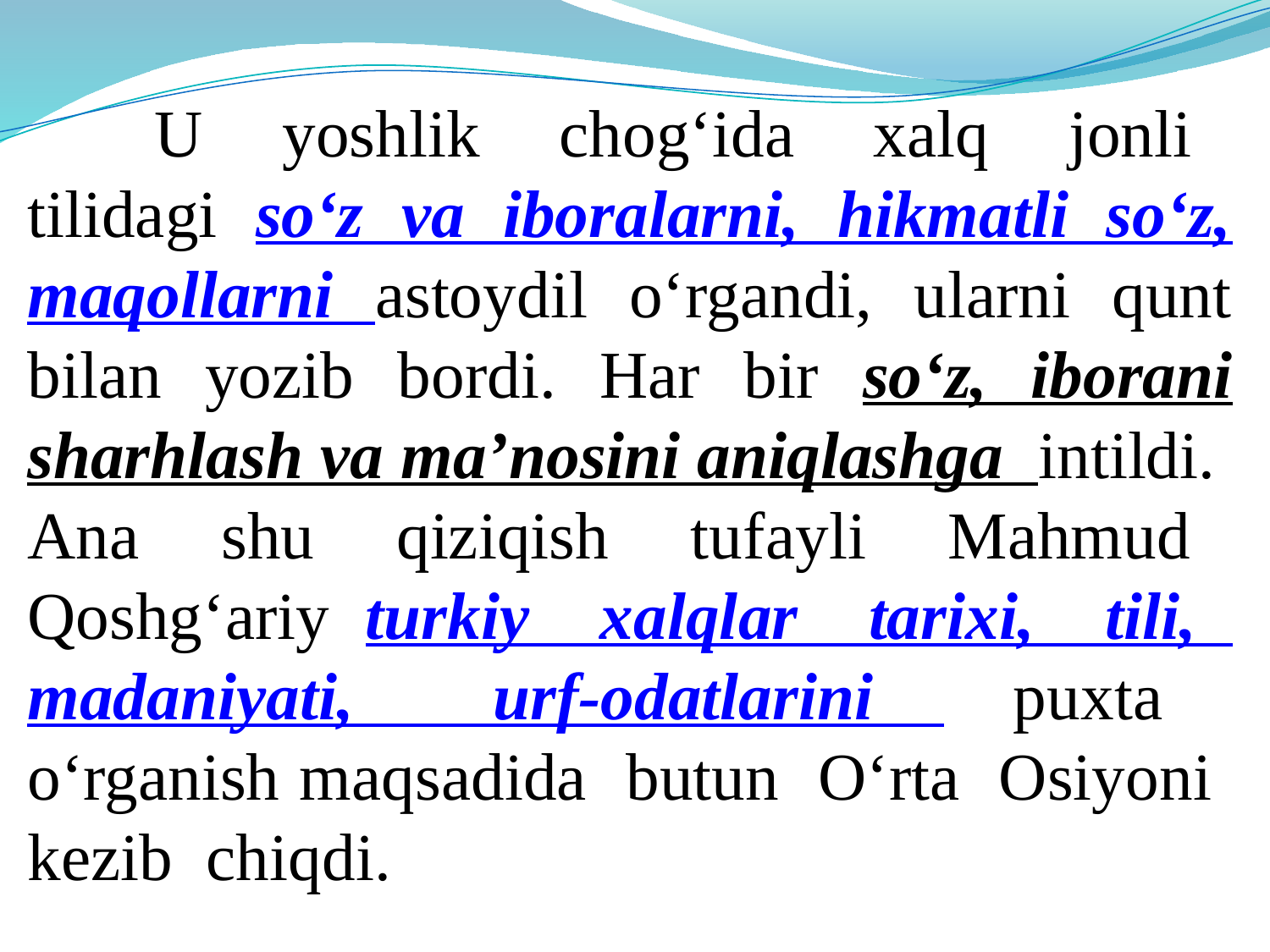

U  yoshlik  chog‘ida  xalq  jonli  tilidagi so‘z va iboralarni, hikmatli so‘z, maqollarni astoydil o‘rgandi, ularni qunt bilan yozib bordi. Har bir so‘z, iborani sharhlash va ma’nosini aniqlashga  intildi.  Ana  shu  qiziqish  tufayli  Mahmud  Qoshg‘ariy turkiy  xalqlar  tarixi,  tili,  madaniyati,  urf-odatlarini  puxta  o‘rganish maqsadida  butun  O‘rta  Osiyoni  kеzib  chiqdi.